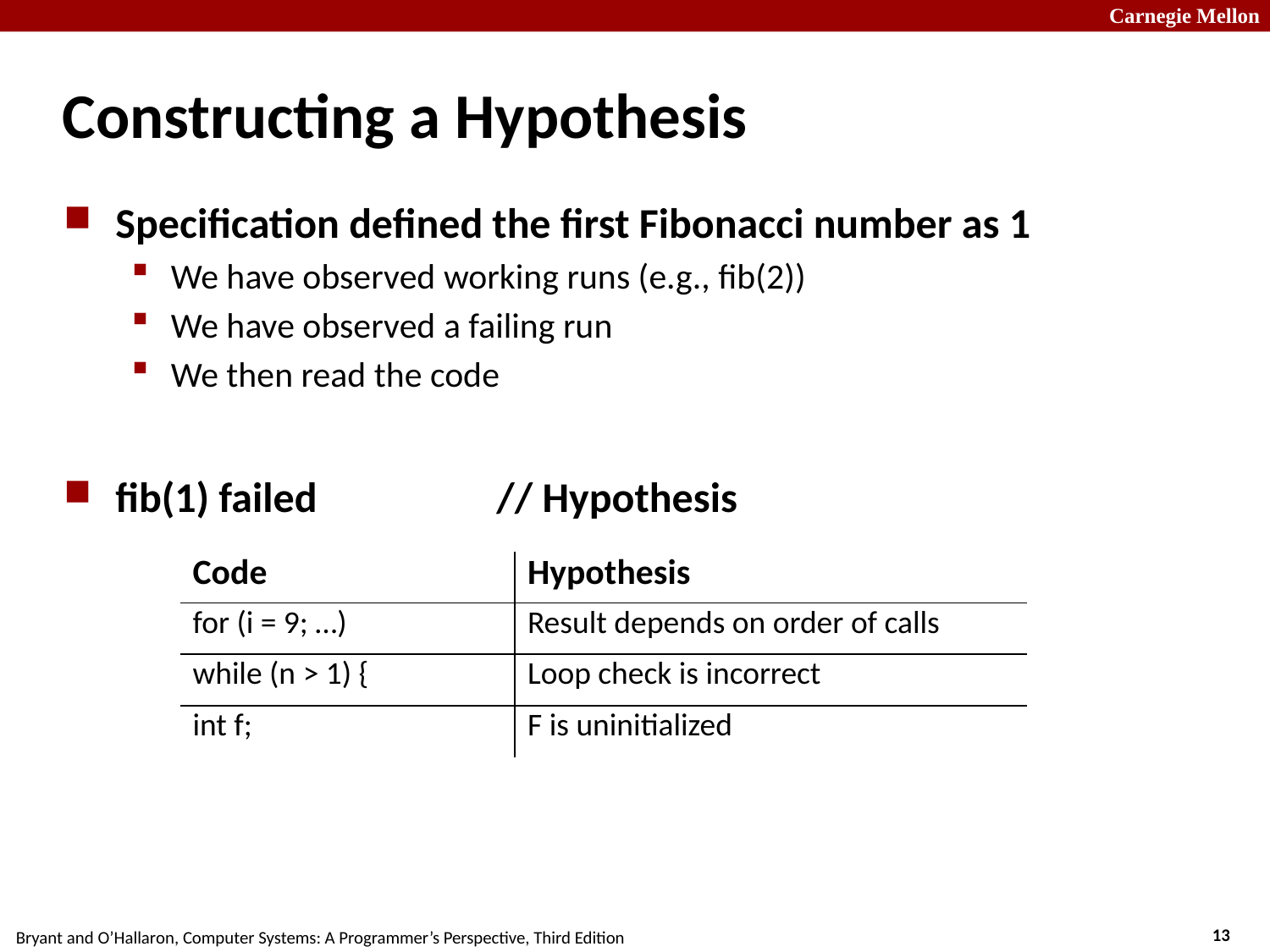

# Constructing a Hypothesis
Specification defined the first Fibonacci number as 1
We have observed working runs (e.g., fib(2))
We have observed a failing run
We then read the code

fib(1) failed		// Hypothesis

| Code | Hypothesis |
| --- | --- |
| for (i = 9; …) | Result depends on order of calls |
| while (n > 1) { | Loop check is incorrect |
| int f; | F is uninitialized |